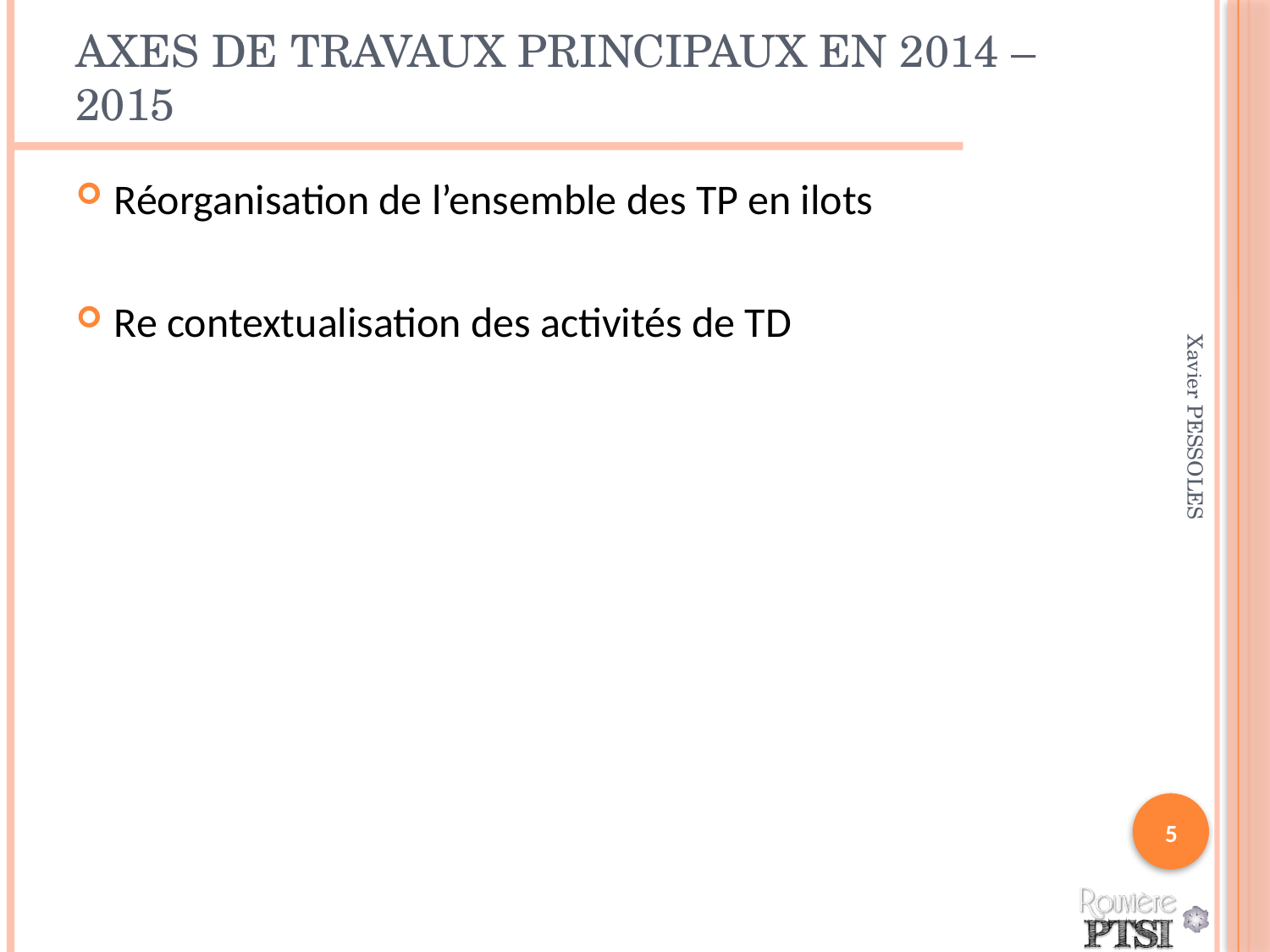

# Axes de travaux principaux en 2014 – 2015
Réorganisation de l’ensemble des TP en ilots

Re contextualisation des activités de TD
Xavier PESSOLES
5